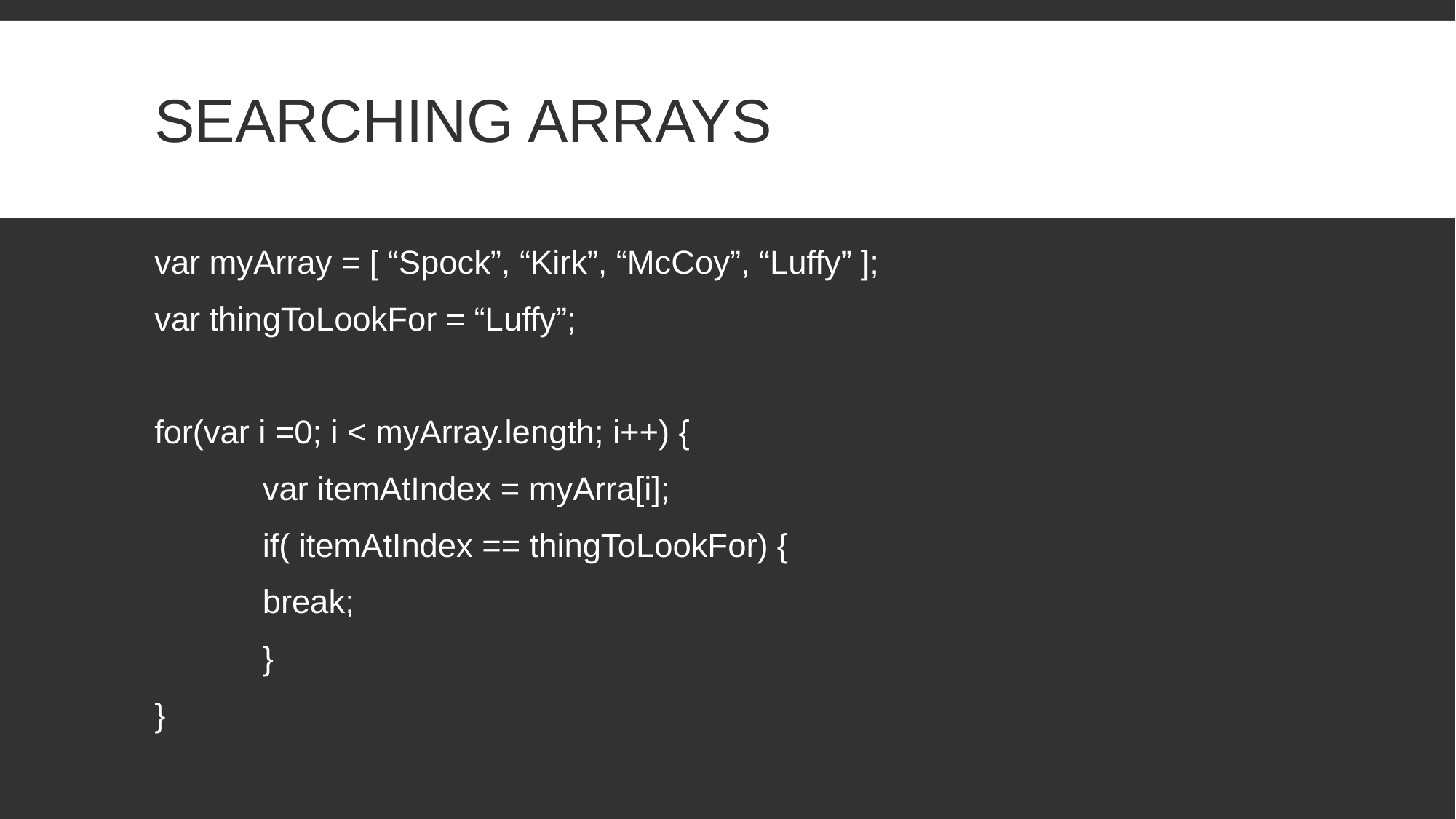

# Searching arrays
var myArray = [ “Spock”, “Kirk”, “McCoy”, “Luffy” ];
var thingToLookFor = “Luffy”;

for(var i =0; i < myArray.length; i++) {
	var itemAtIndex = myArra[i];
	if( itemAtIndex == thingToLookFor) {
		break;
	}
}